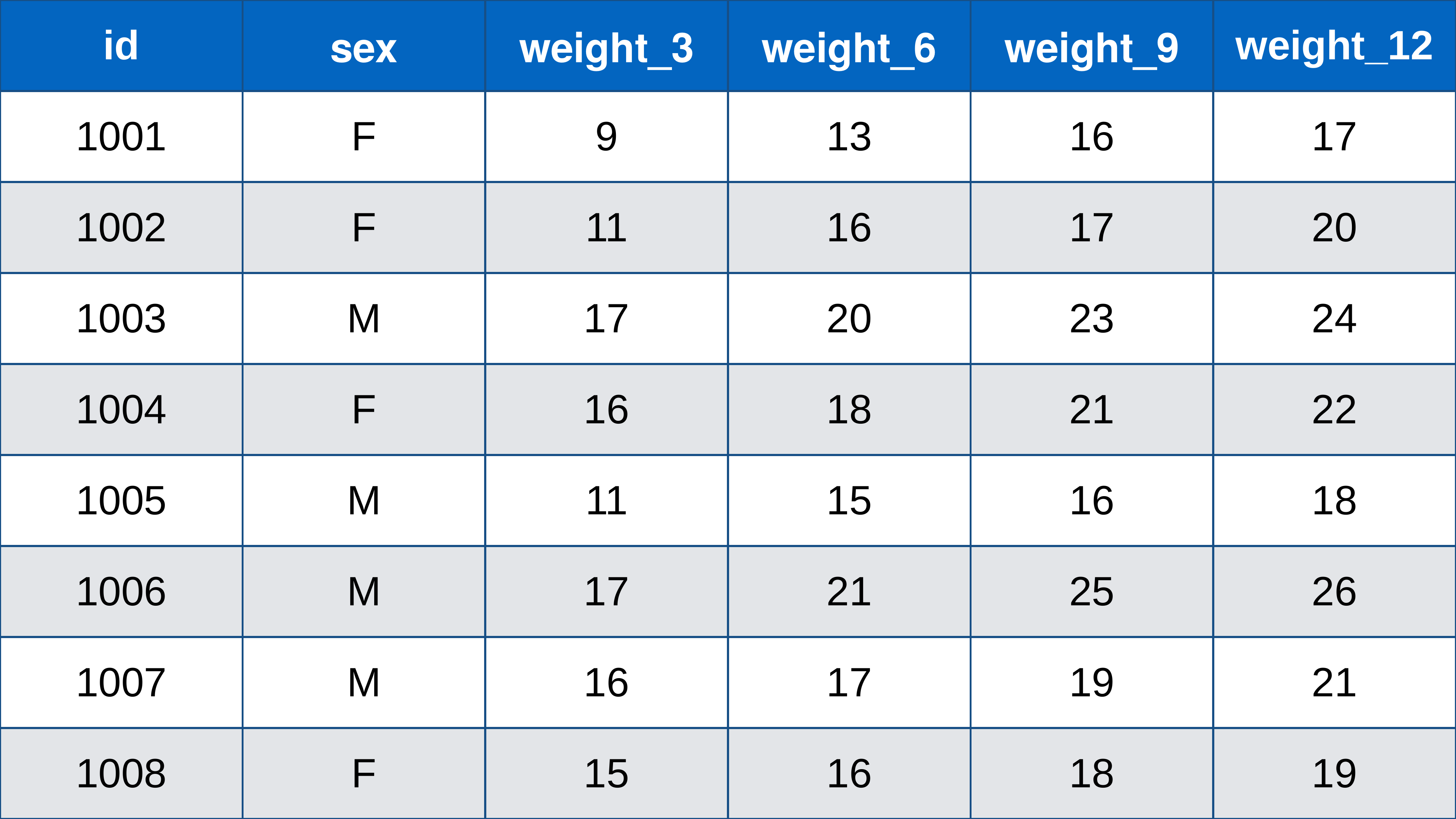

| id | sex | weight\_3 | weight\_6 | weight\_9 | weight\_12 |
| --- | --- | --- | --- | --- | --- |
| 1001 | F | 9 | 13 | 16 | 17 |
| 1002 | F | 11 | 16 | 17 | 20 |
| 1003 | M | 17 | 20 | 23 | 24 |
| 1004 | F | 16 | 18 | 21 | 22 |
| 1005 | M | 11 | 15 | 16 | 18 |
| 1006 | M | 17 | 21 | 25 | 26 |
| 1007 | M | 16 | 17 | 19 | 21 |
| 1008 | F | 15 | 16 | 18 | 19 |